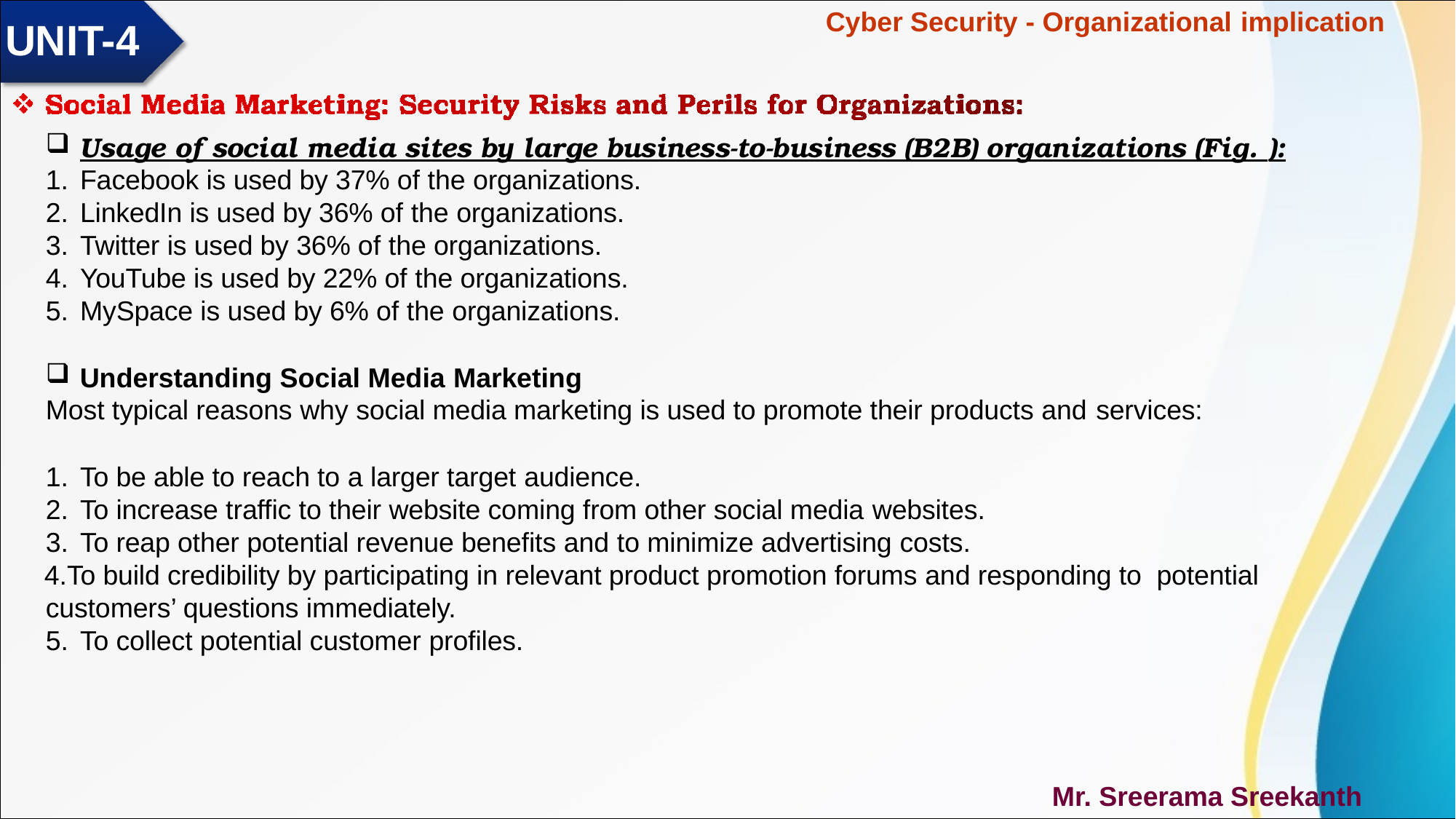

# Cyber Security - Organizational implication
UNIT-4

Usage of social media sites by large business-to-business (B2B) organizations (Fig. ):
Facebook is used by 37% of the organizations.
LinkedIn is used by 36% of the organizations.
Twitter is used by 36% of the organizations.
YouTube is used by 22% of the organizations.
MySpace is used by 6% of the organizations.

Understanding Social Media Marketing
Most typical reasons why social media marketing is used to promote their products and services:

To be able to reach to a larger target audience.
To increase traffic to their website coming from other social media websites.
To reap other potential revenue benefits and to minimize advertising costs.
To build credibility by participating in relevant product promotion forums and responding to  potential customers’ questions immediately.
To collect potential customer profiles.
Mr. Sreerama Sreekanth